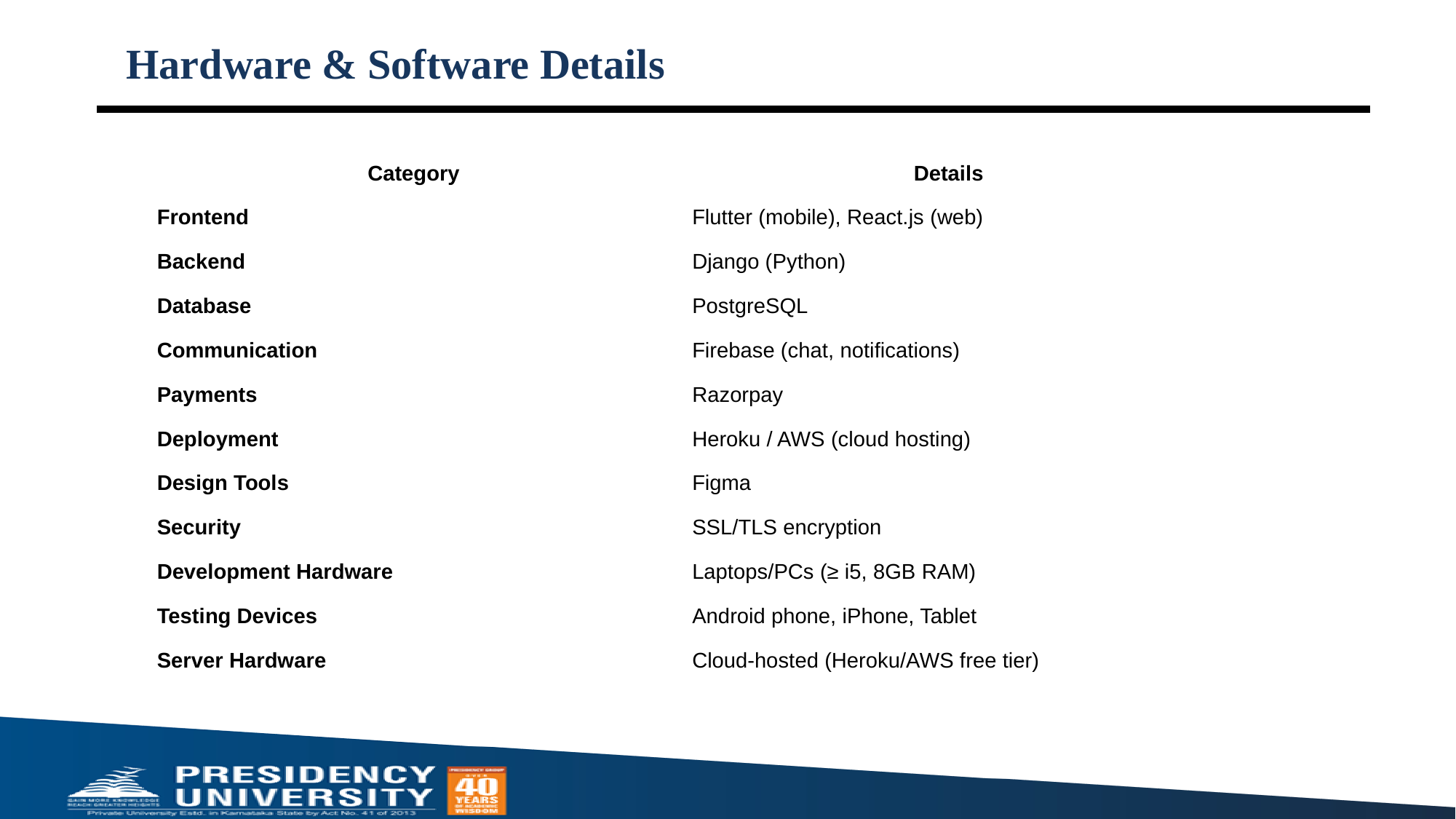

# Hardware & Software Details

| Category | Details |
| --- | --- |
| Frontend | Flutter (mobile), React.js (web) |
| Backend | Django (Python) |
| Database | PostgreSQL |
| Communication | Firebase (chat, notifications) |
| Payments | Razorpay |
| Deployment | Heroku / AWS (cloud hosting) |
| Design Tools | Figma |
| Security | SSL/TLS encryption |
| Development Hardware | Laptops/PCs (≥ i5, 8GB RAM) |
| Testing Devices | Android phone, iPhone, Tablet |
| Server Hardware | Cloud-hosted (Heroku/AWS free tier) |